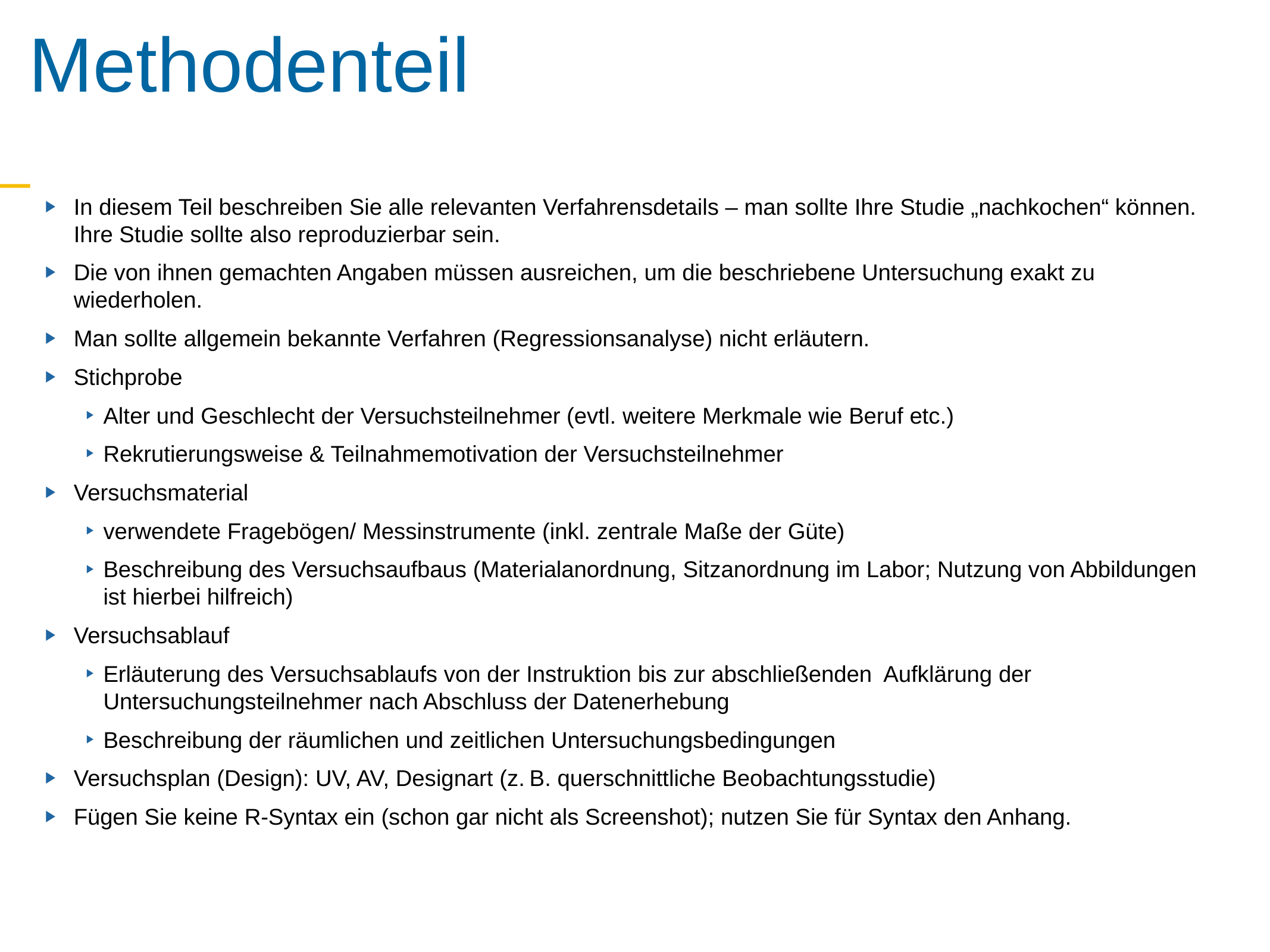

Methodenteil
In diesem Teil beschreiben Sie alle relevanten Verfahrensdetails – man sollte Ihre Studie „nachkochen“ können. Ihre Studie sollte also reproduzierbar sein.
Die von ihnen gemachten Angaben müssen ausreichen, um die beschriebene Untersuchung exakt zu wiederholen.
Man sollte allgemein bekannte Verfahren (Regressionsanalyse) nicht erläutern.
Stichprobe
Alter und Geschlecht der Versuchsteilnehmer (evtl. weitere Merkmale wie Beruf etc.)
Rekrutierungsweise & Teilnahmemotivation der Versuchsteilnehmer
Versuchsmaterial
verwendete Fragebögen/ Messinstrumente (inkl. zentrale Maße der Güte)
Beschreibung des Versuchsaufbaus (Materialanordnung, Sitzanordnung im Labor; Nutzung von Abbildungen ist hierbei hilfreich)
Versuchsablauf
Erläuterung des Versuchsablaufs von der Instruktion bis zur abschließenden  Aufklärung der  Untersuchungsteilnehmer nach Abschluss der Datenerhebung
Beschreibung der räumlichen und zeitlichen Untersuchungsbedingungen
Versuchsplan (Design): UV, AV, Designart (z. B. querschnittliche Beobachtungsstudie)
Fügen Sie keine R-Syntax ein (schon gar nicht als Screenshot); nutzen Sie für Syntax den Anhang.
15